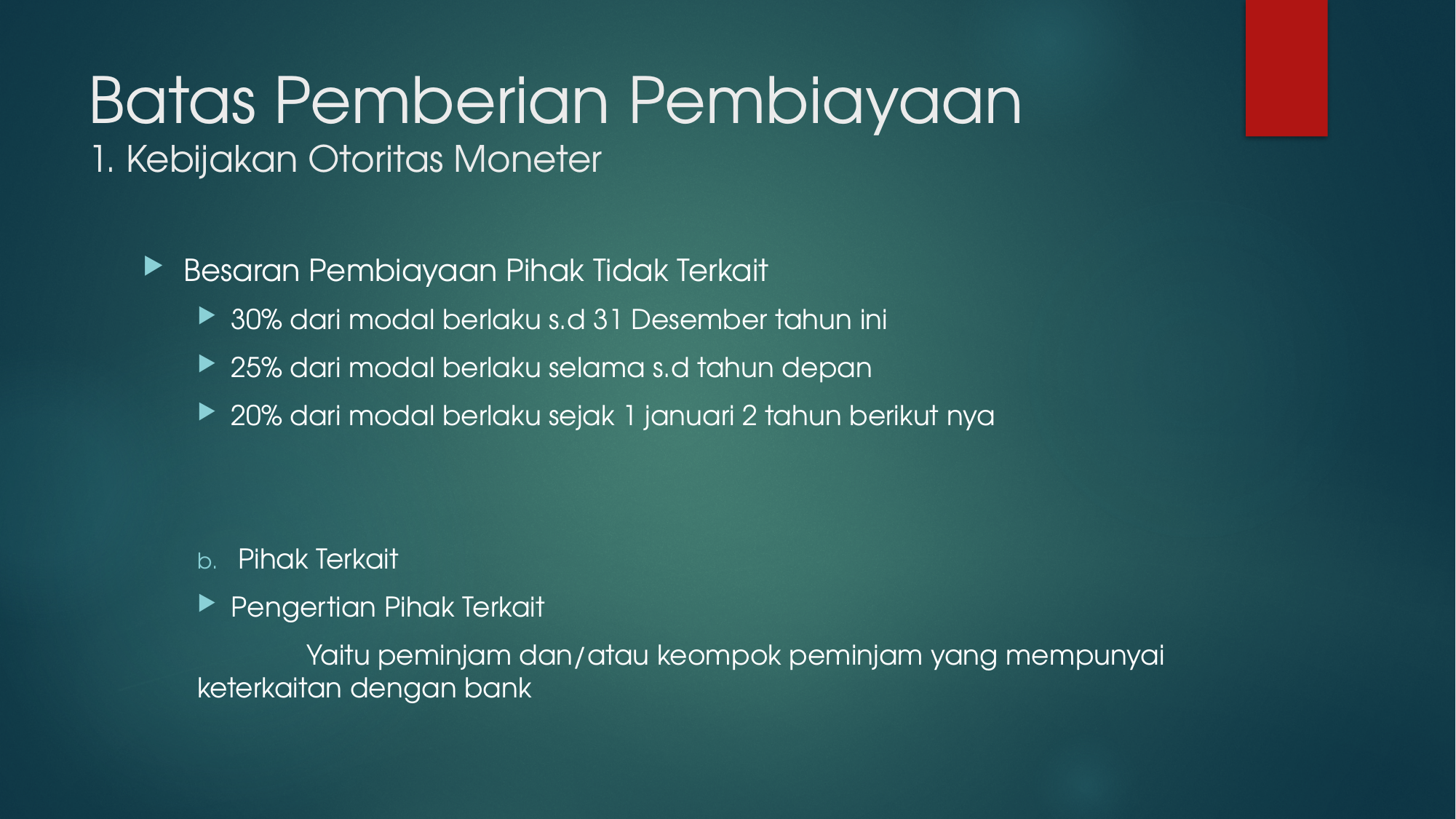

# Batas Pemberian Pembiayaan 1. Kebijakan Otoritas Moneter
Besaran Pembiayaan Pihak Tidak Terkait
30% dari modal berlaku s.d 31 Desember tahun ini
25% dari modal berlaku selama s.d tahun depan
20% dari modal berlaku sejak 1 januari 2 tahun berikut nya

Pihak Terkait
Pengertian Pihak Terkait
	Yaitu peminjam dan/atau keompok peminjam yang mempunyai 	keterkaitan dengan bank